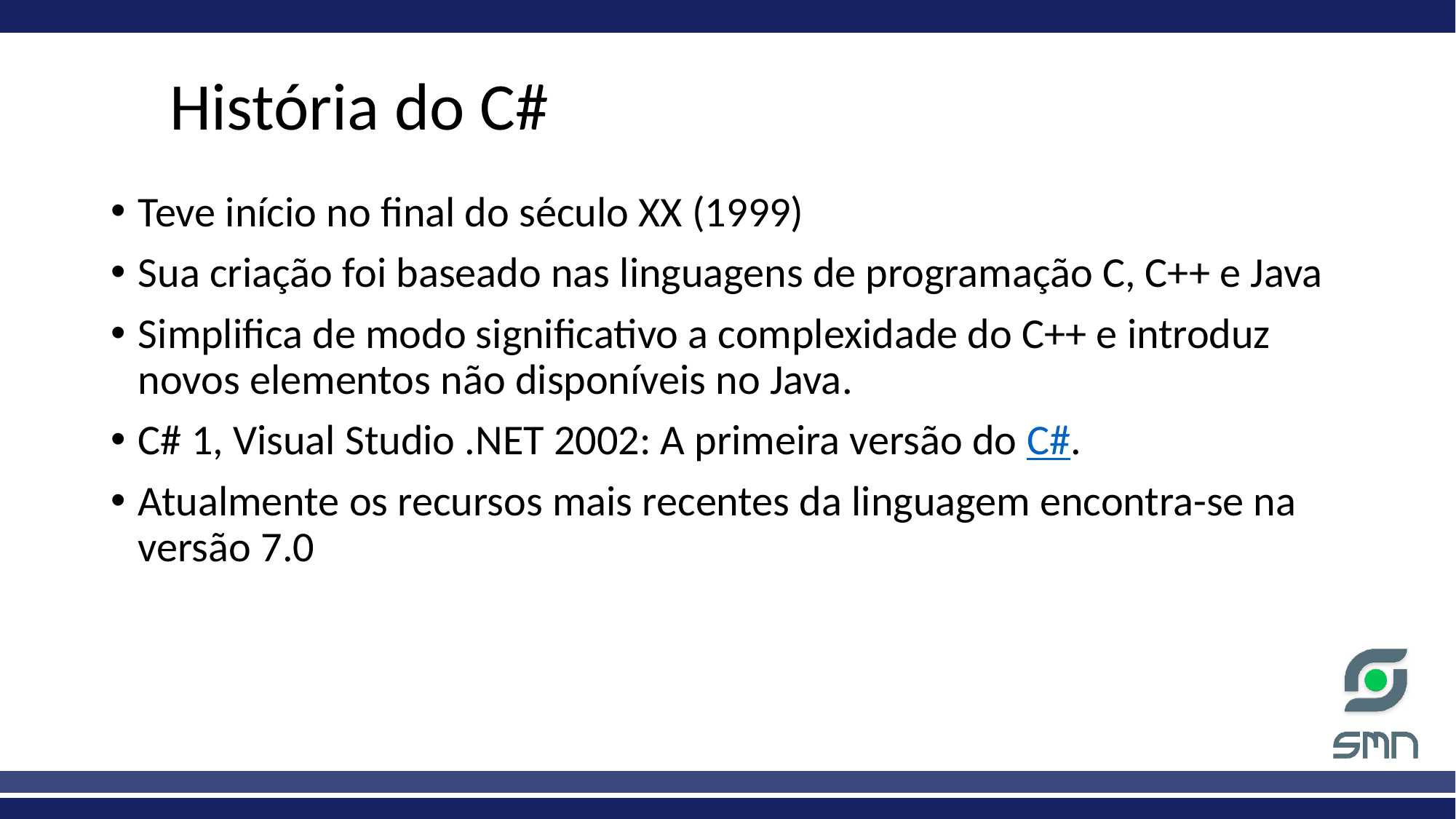

# História do C#
Teve início no final do século XX (1999)
Sua criação foi baseado nas linguagens de programação C, C++ e Java
Simplifica de modo significativo a complexidade do C++ e introduz novos elementos não disponíveis no Java.
C# 1, Visual Studio .NET 2002: A primeira versão do C#.
Atualmente os recursos mais recentes da linguagem encontra-se na versão 7.0